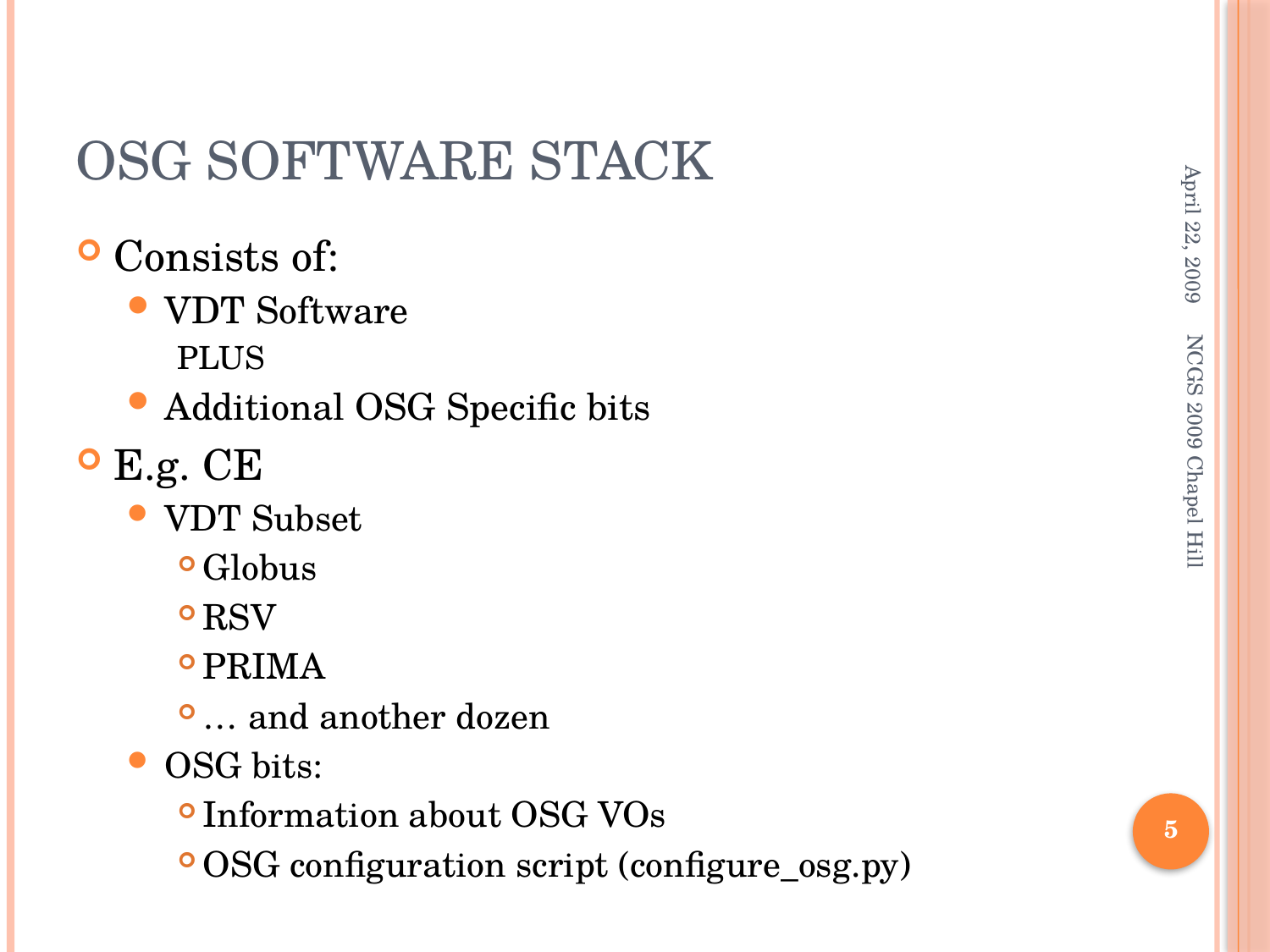

# OSG Software Stack
April 22, 2009
Consists of:
VDT Software
PLUS
Additional OSG Specific bits
E.g. CE
VDT Subset
Globus
RSV
PRIMA
… and another dozen
OSG bits:
Information about OSG VOs
OSG configuration script (configure_osg.py)

NCGS 2009 Chapel Hill
5